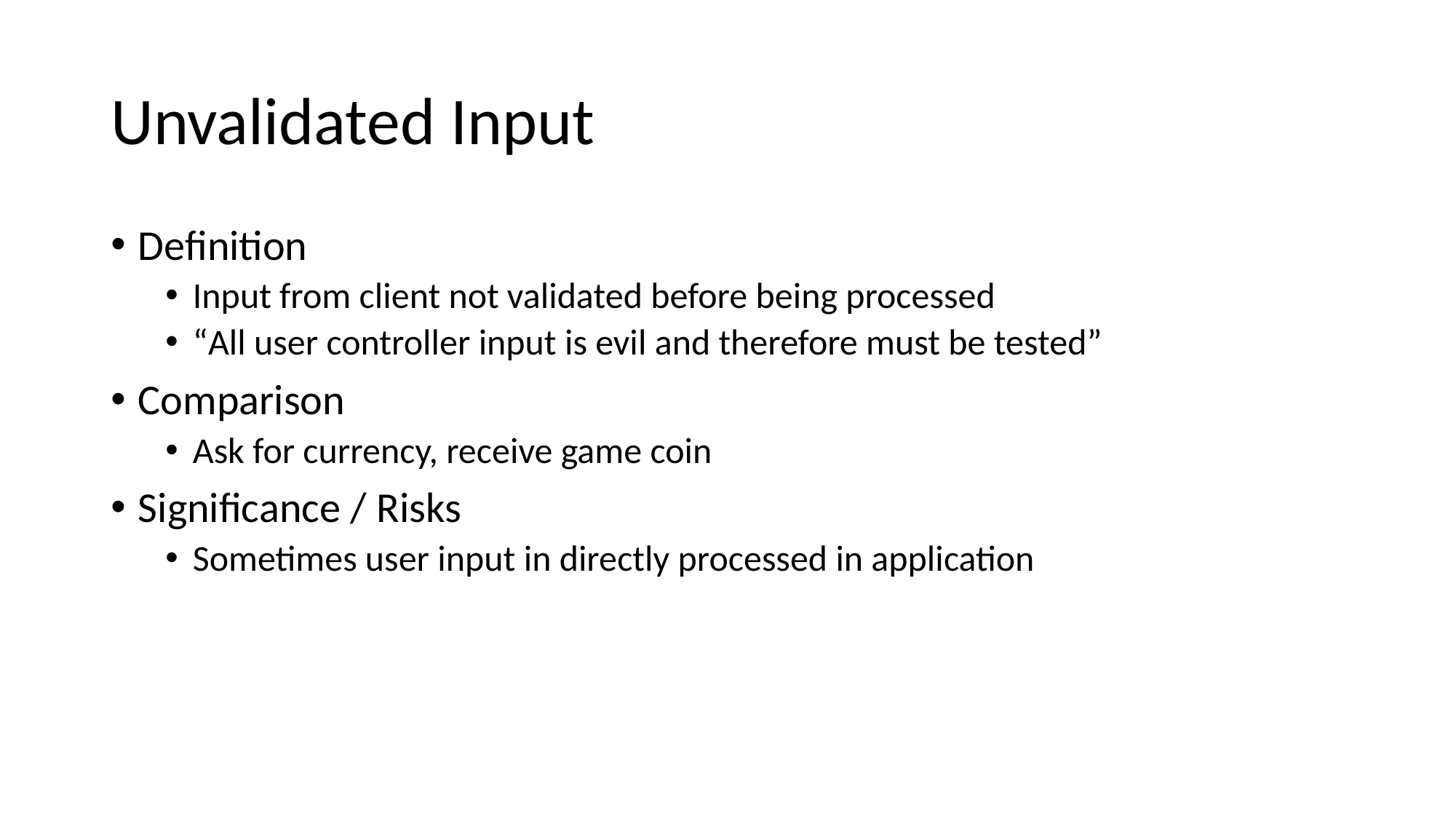

# Unvalidated Input
Definition
Input from client not validated before being processed
“All user controller input is evil and therefore must be tested”
Comparison
Ask for currency, receive game coin
Significance / Risks
Sometimes user input in directly processed in application